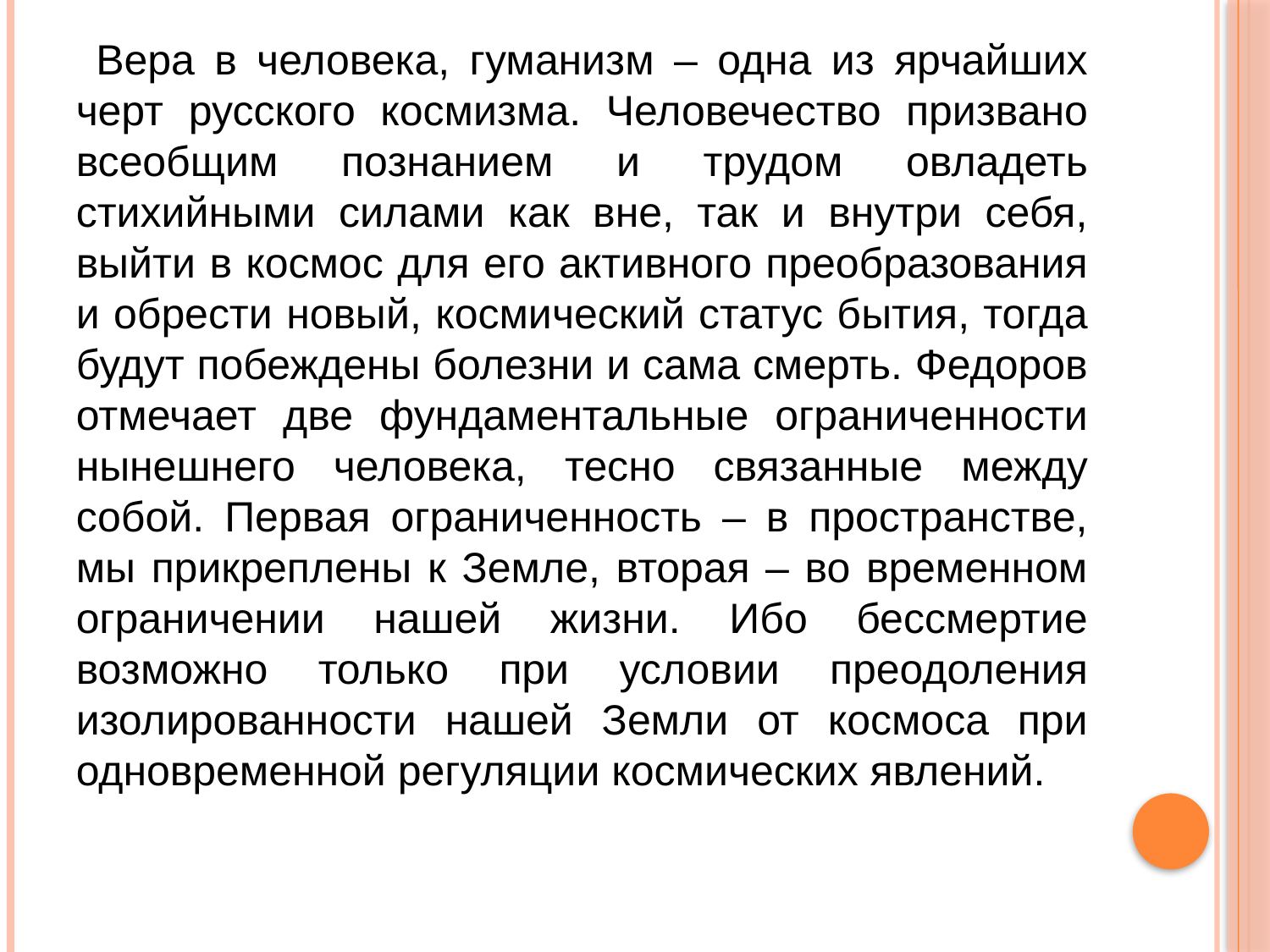

Вера в человека, гуманизм – одна из ярчайших черт русского космизма. Человечество призвано всеобщим познанием и трудом овладеть стихийными силами как вне, так и внутри себя, выйти в космос для его активного преобразования и обрести новый, космический статус бытия, тогда будут побеждены болезни и сама смерть. Федоров отмечает две фундаментальные ограниченности нынешнего человека, тесно связанные между собой. Первая ограниченность – в пространстве, мы прикреплены к Земле, вторая – во временном ограничении нашей жизни. Ибо бессмертие возможно только при условии преодоления изолированности нашей Земли от космоса при одновременной регуляции космических явлений.